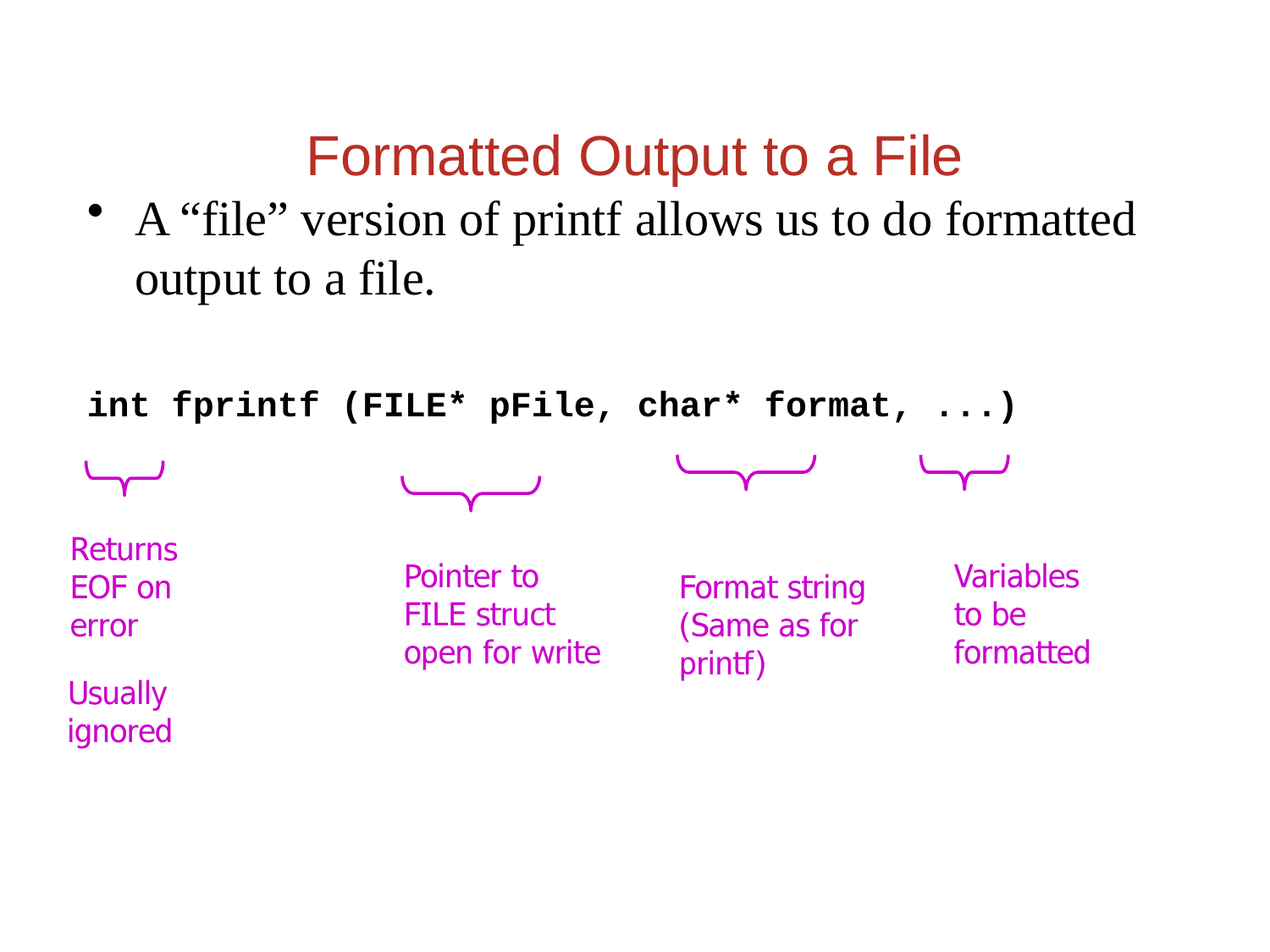

Formatted Output to a File
A “file” version of printf allows us to do formatted output to a file.

int fprintf (FILE* pFile, char* format, ...)

Returns EOF on error
Pointer to FILE struct open for write
Variables to be formatted
Format string (Same as for printf)
Usually ignored